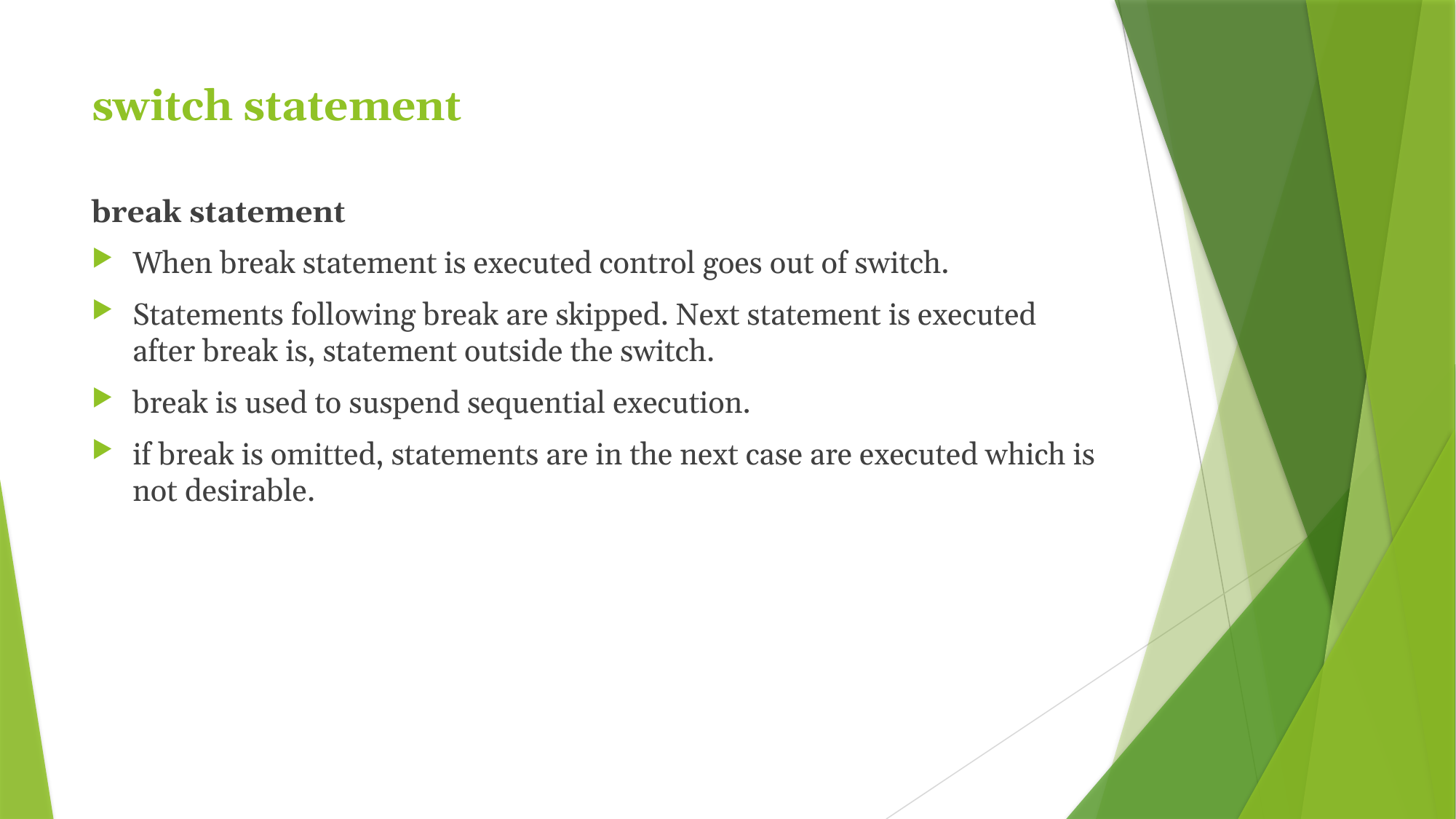

# switch statement
break statement
When break statement is executed control goes out of switch.
Statements following break are skipped. Next statement is executed after break is, statement outside the switch.
break is used to suspend sequential execution.
if break is omitted, statements are in the next case are executed which is not desirable.